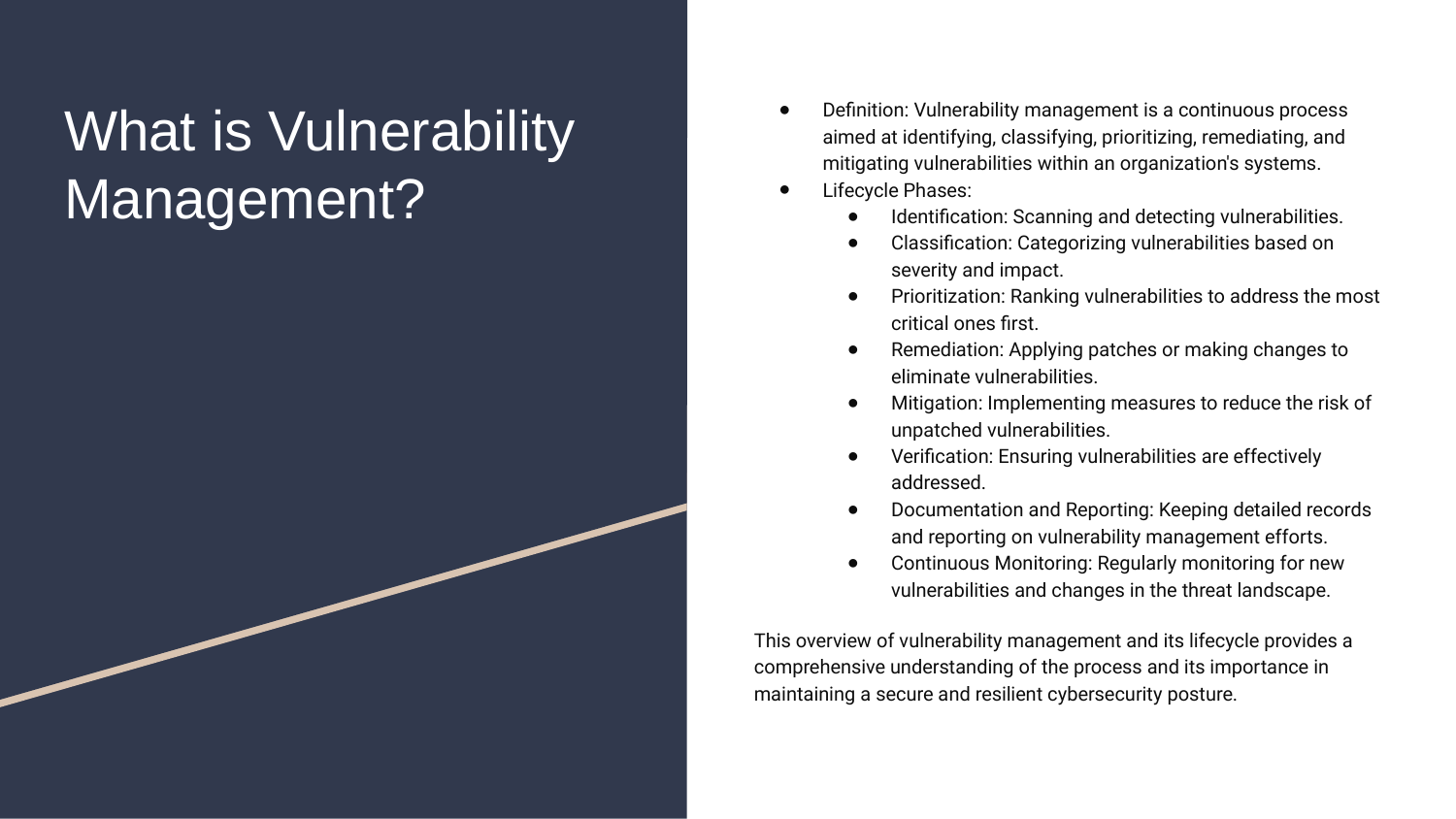

# What is Vulnerability Management?
Definition: Vulnerability management is a continuous process aimed at identifying, classifying, prioritizing, remediating, and mitigating vulnerabilities within an organization's systems.
Lifecycle Phases:
Identification: Scanning and detecting vulnerabilities.
Classification: Categorizing vulnerabilities based on severity and impact.
Prioritization: Ranking vulnerabilities to address the most critical ones first.
Remediation: Applying patches or making changes to eliminate vulnerabilities.
Mitigation: Implementing measures to reduce the risk of unpatched vulnerabilities.
Verification: Ensuring vulnerabilities are effectively addressed.
Documentation and Reporting: Keeping detailed records and reporting on vulnerability management efforts.
Continuous Monitoring: Regularly monitoring for new vulnerabilities and changes in the threat landscape.
This overview of vulnerability management and its lifecycle provides a comprehensive understanding of the process and its importance in maintaining a secure and resilient cybersecurity posture.